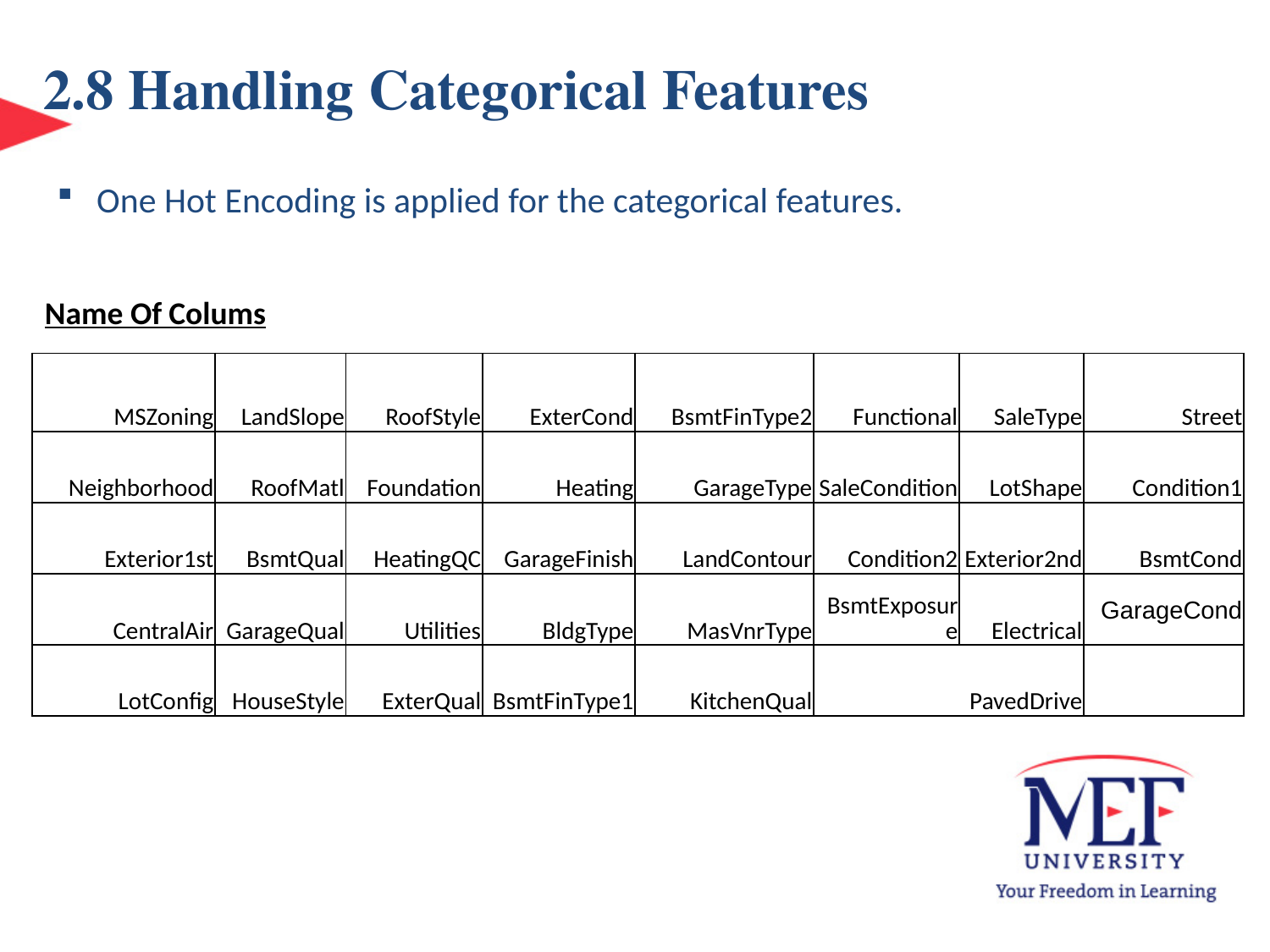

2.8 Handling Categorical Features
One Hot Encoding is applied for the categorical features.
Name Of Colums
| MSZoning | LandSlope | RoofStyle | ExterCond | BsmtFinType2 | Functional | SaleType | Street |
| --- | --- | --- | --- | --- | --- | --- | --- |
| Neighborhood | RoofMatl | Foundation | Heating | GarageType | SaleCondition | LotShape | Condition1 |
| Exterior1st | BsmtQual | HeatingQC | GarageFinish | LandContour | Condition2 | Exterior2nd | BsmtCond |
| CentralAir | GarageQual | Utilities | BldgType | MasVnrType | BsmtExposure | Electrical | GarageCond |
| LotConfig | HouseStyle | ExterQual | BsmtFinType1 | KitchenQual | PavedDrive |  |  |
15